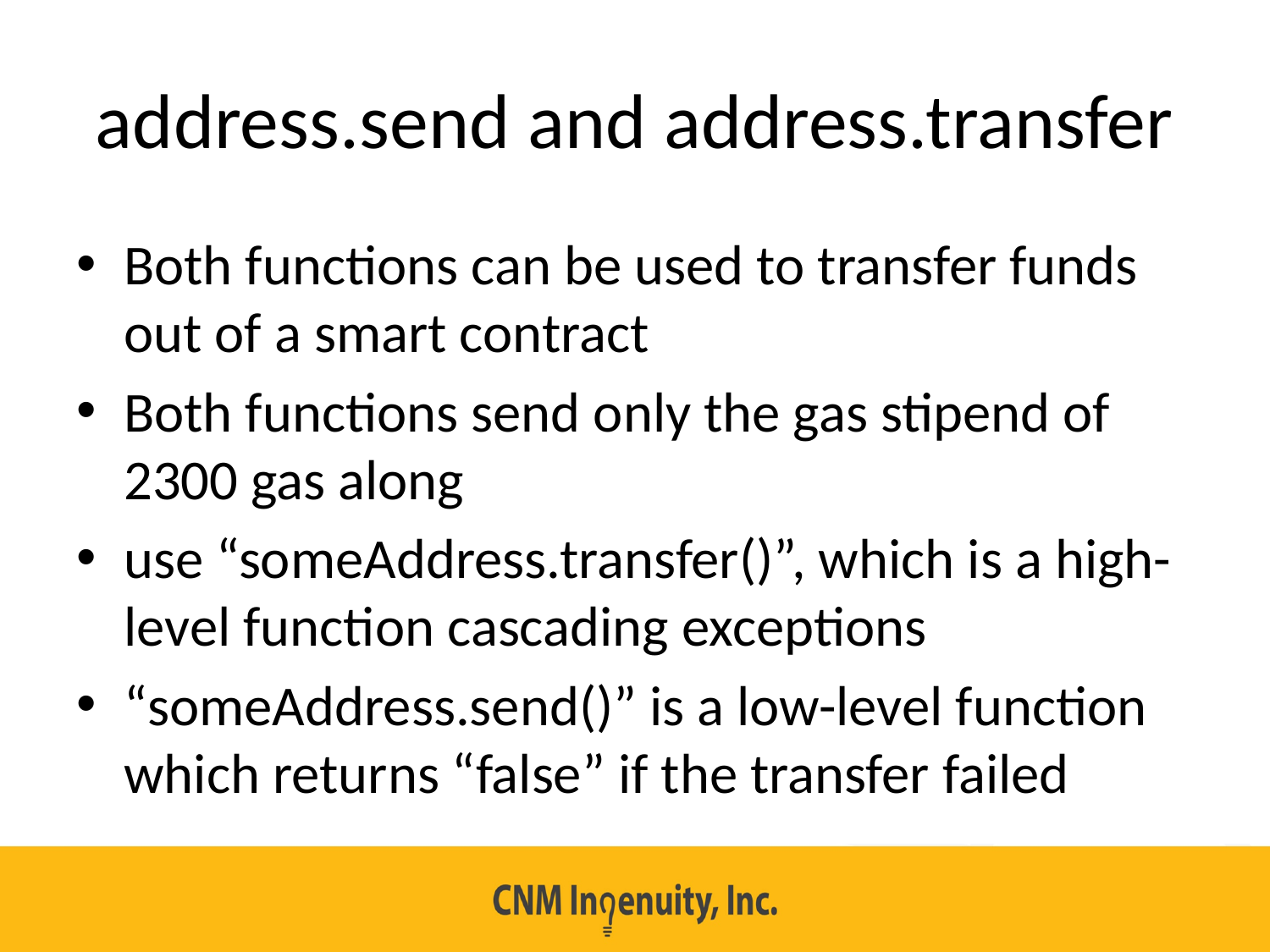

# address.send and address.transfer
Both functions can be used to transfer funds out of a smart contract
Both functions send only the gas stipend of 2300 gas along
use “someAddress.transfer()”, which is a high-level function cascading exceptions
“someAddress.send()” is a low-level function which returns “false” if the transfer failed